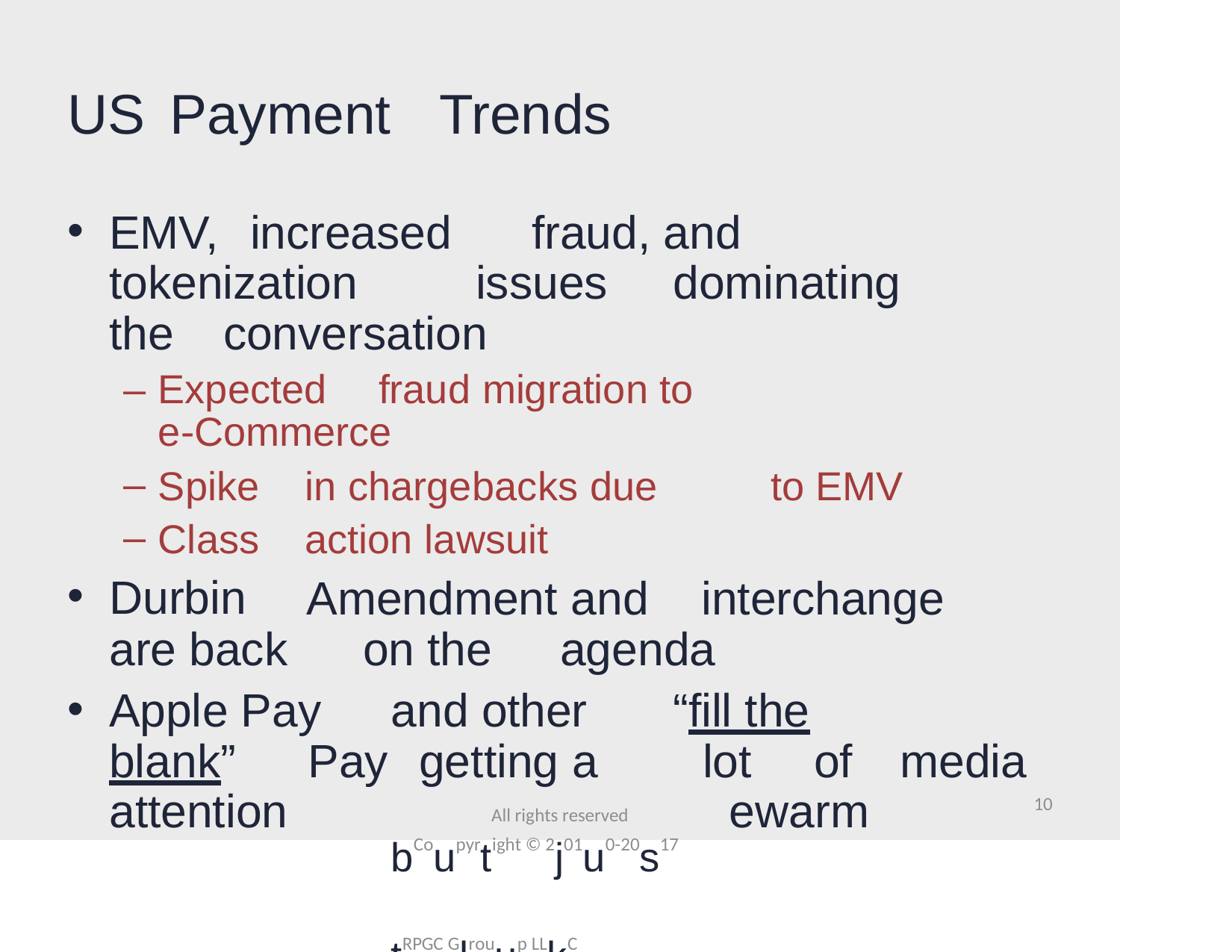

US	Payment
Trends
EMV,
increased
fraud, and
tokenization
issues
dominating
the	conversation
– Expected
fraud migration to
e‐Commerce
Spike
Class
Durbin
in chargebacks due
to EMV
action lawsuit
Amendment and
interchange
are back
on the
agenda
Apple Pay
and other
“fill the
blank”	Pay
getting a	lot
of	media
bCoupyrtight © 2j01u0-20s17 tRPGC Glrouup LLkC
attention
ewarm
10
All rights reserved